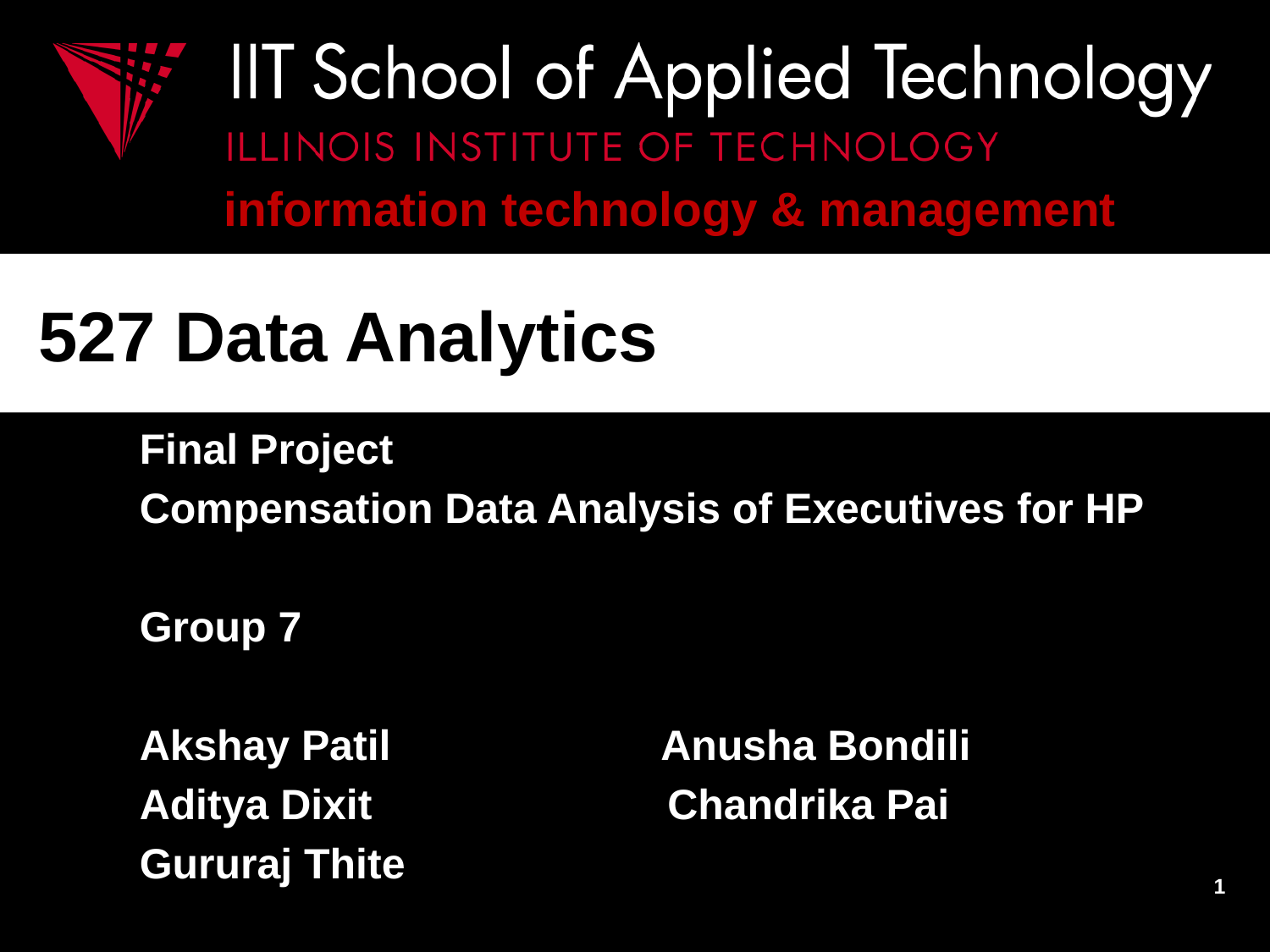

# 527 Data Analytics
Final Project
Compensation Data Analysis of Executives for HP

Group 7

Akshay Patil                       Anusha Bondili
Aditya Dixit                         Chandrika Pai
Gururaj Thite

1